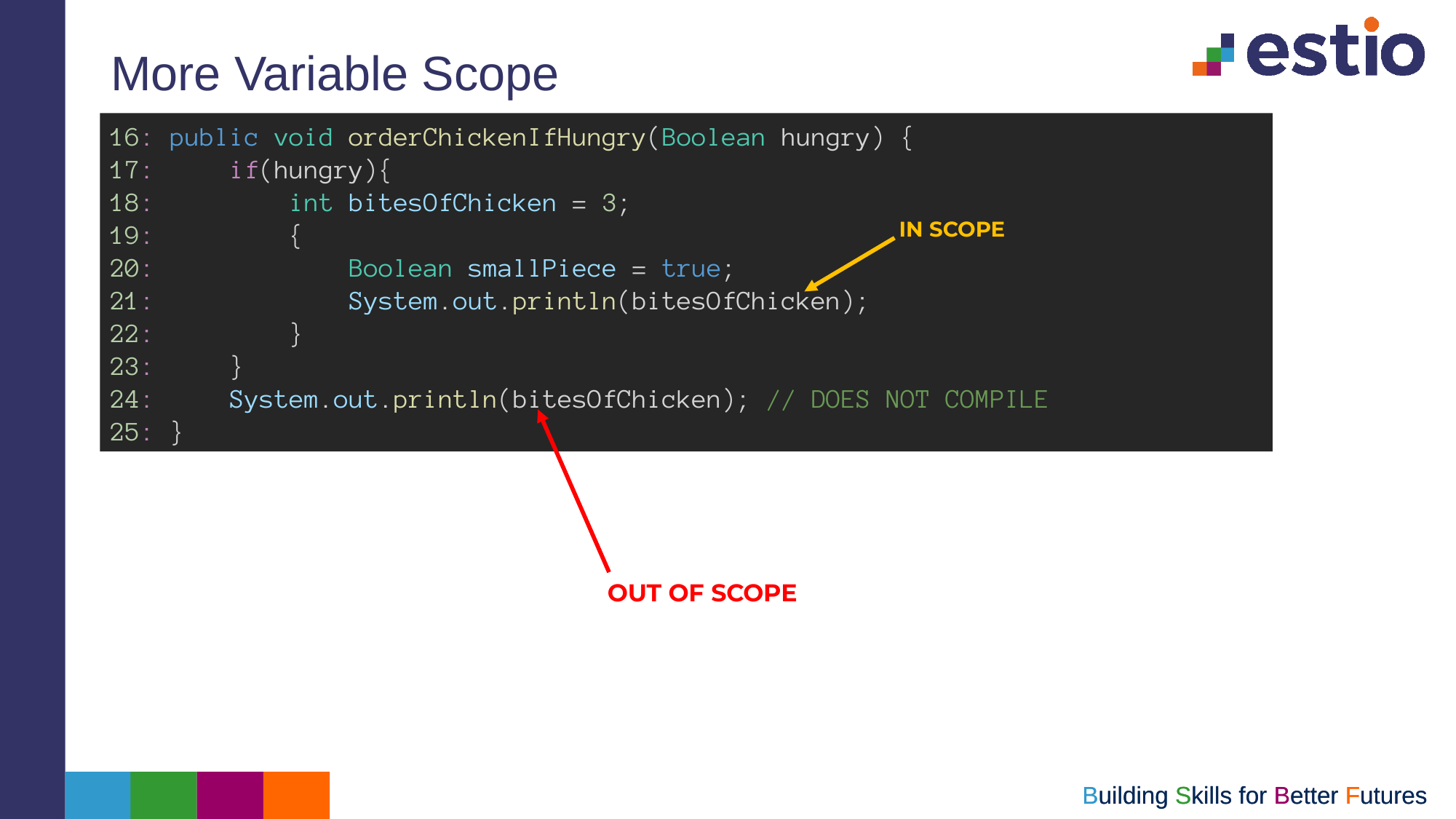

# More Variable Scope
16: public void orderChickenIfHungry(Boolean hungry) {
17:     if(hungry){
18:         int bitesOfChicken = 3;
19:         {
20:             Boolean smallPiece = true;
21:             System.out.println(bitesOfChicken);
22:         }
23:     }
24:     System.out.println(bitesOfChicken); // DOES NOT COMPILE
25: }
IN SCOPE
OUT OF SCOPE